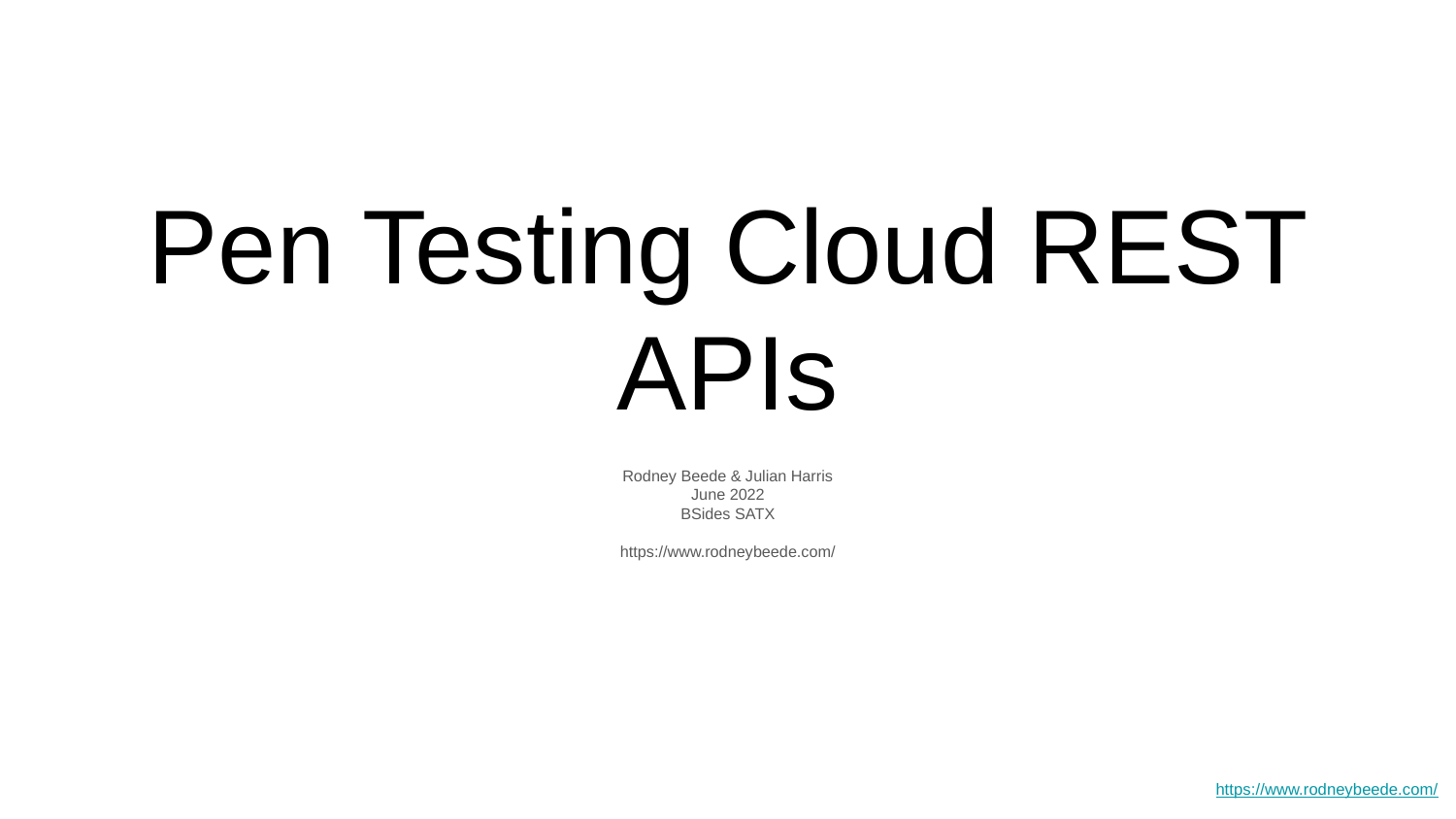

# Pen Testing Cloud REST APIs
Rodney Beede & Julian Harris
June 2022
BSides SATX

https://www.rodneybeede.com/